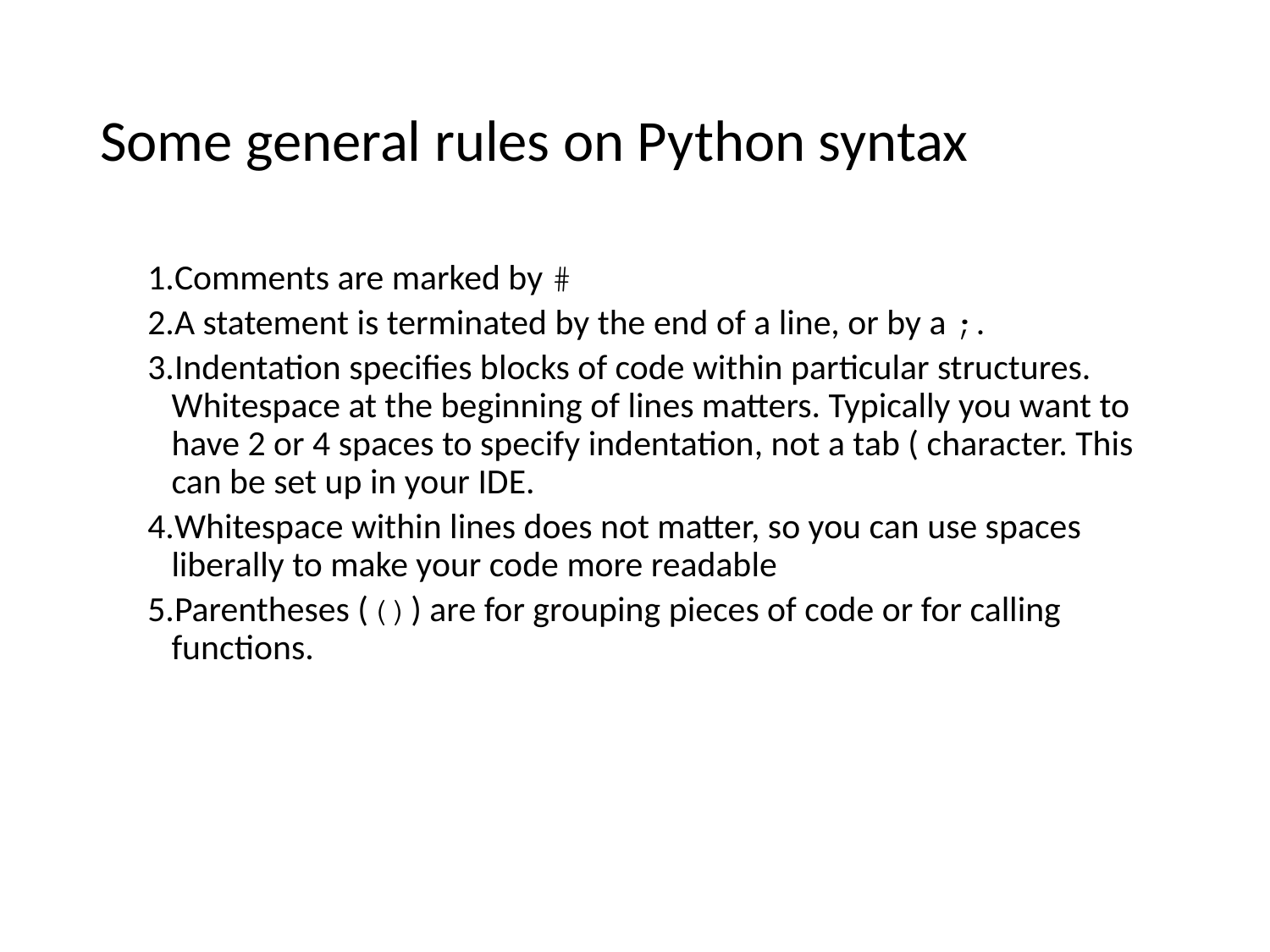

# Some general rules on Python syntax
Comments are marked by #
A statement is terminated by the end of a line, or by a ;.
Indentation specifies blocks of code within particular structures. Whitespace at the beginning of lines matters. Typically you want to have 2 or 4 spaces to specify indentation, not a tab ( character. This can be set up in your IDE.
Whitespace within lines does not matter, so you can use spaces liberally to make your code more readable
Parentheses (()) are for grouping pieces of code or for calling functions.